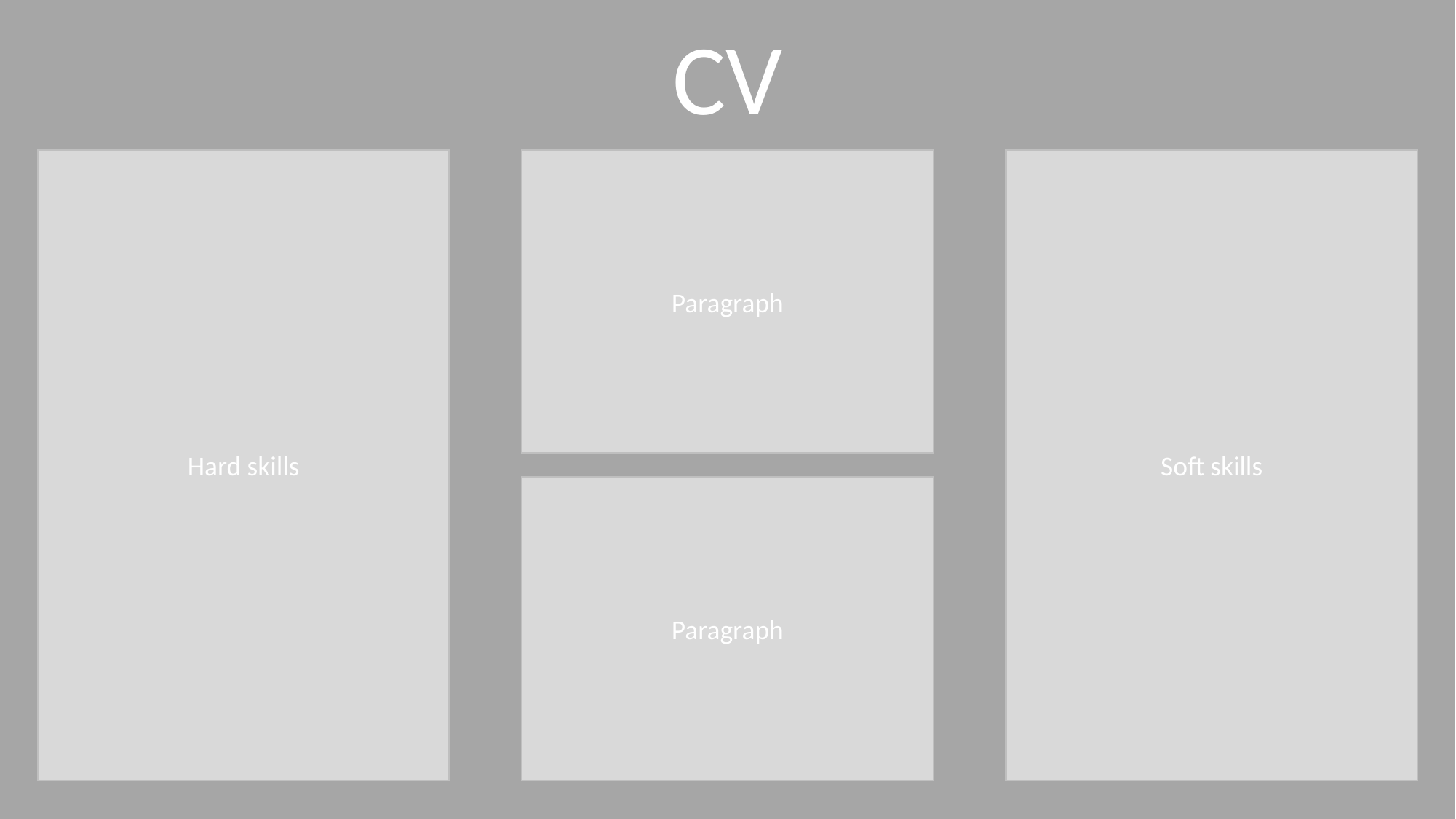

CV
Hard skills
Soft skills
Paragraph
Paragraph